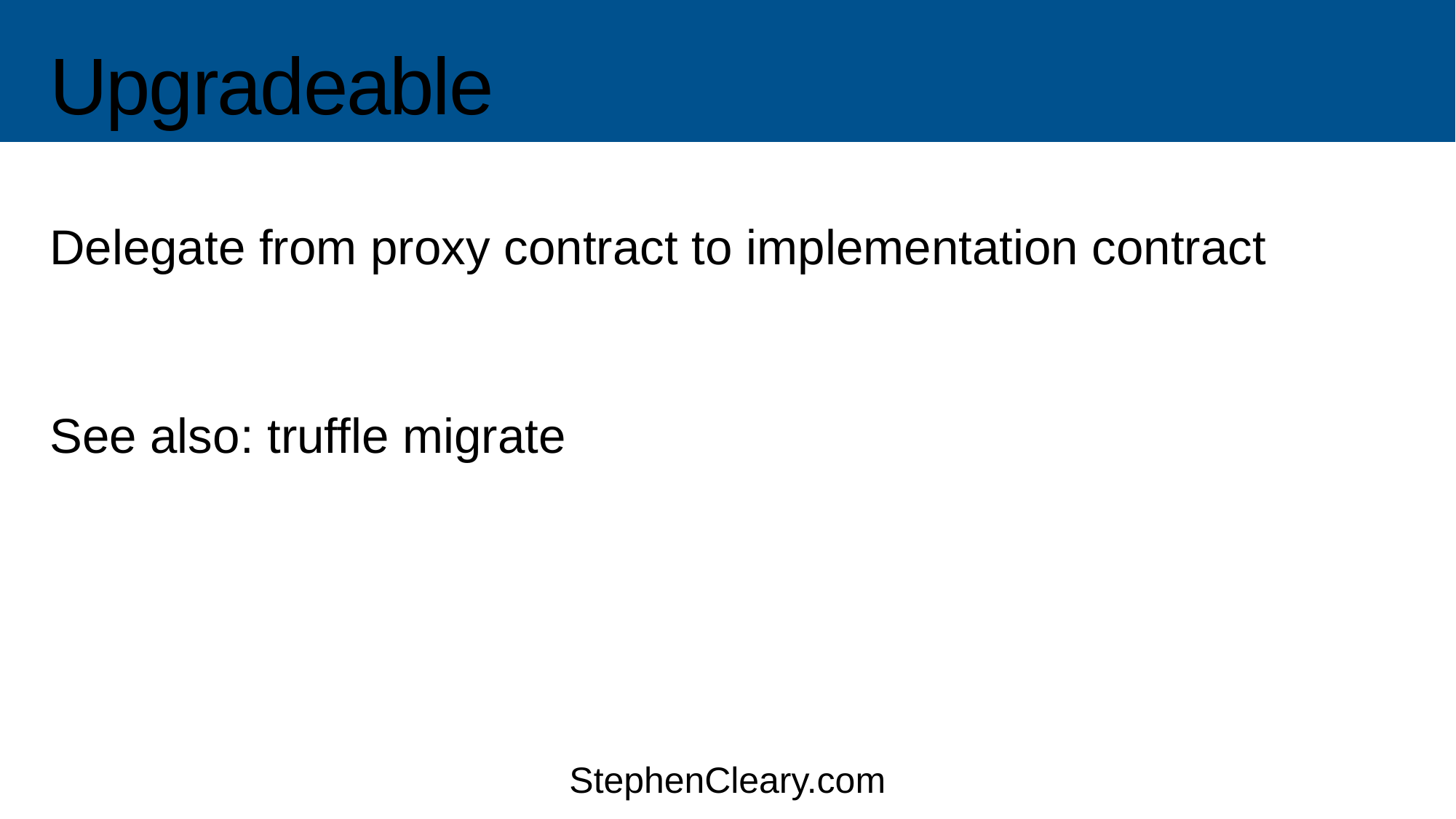

# Upgradeable

Delegate from proxy contract to implementation contract

See also: truffle migrate